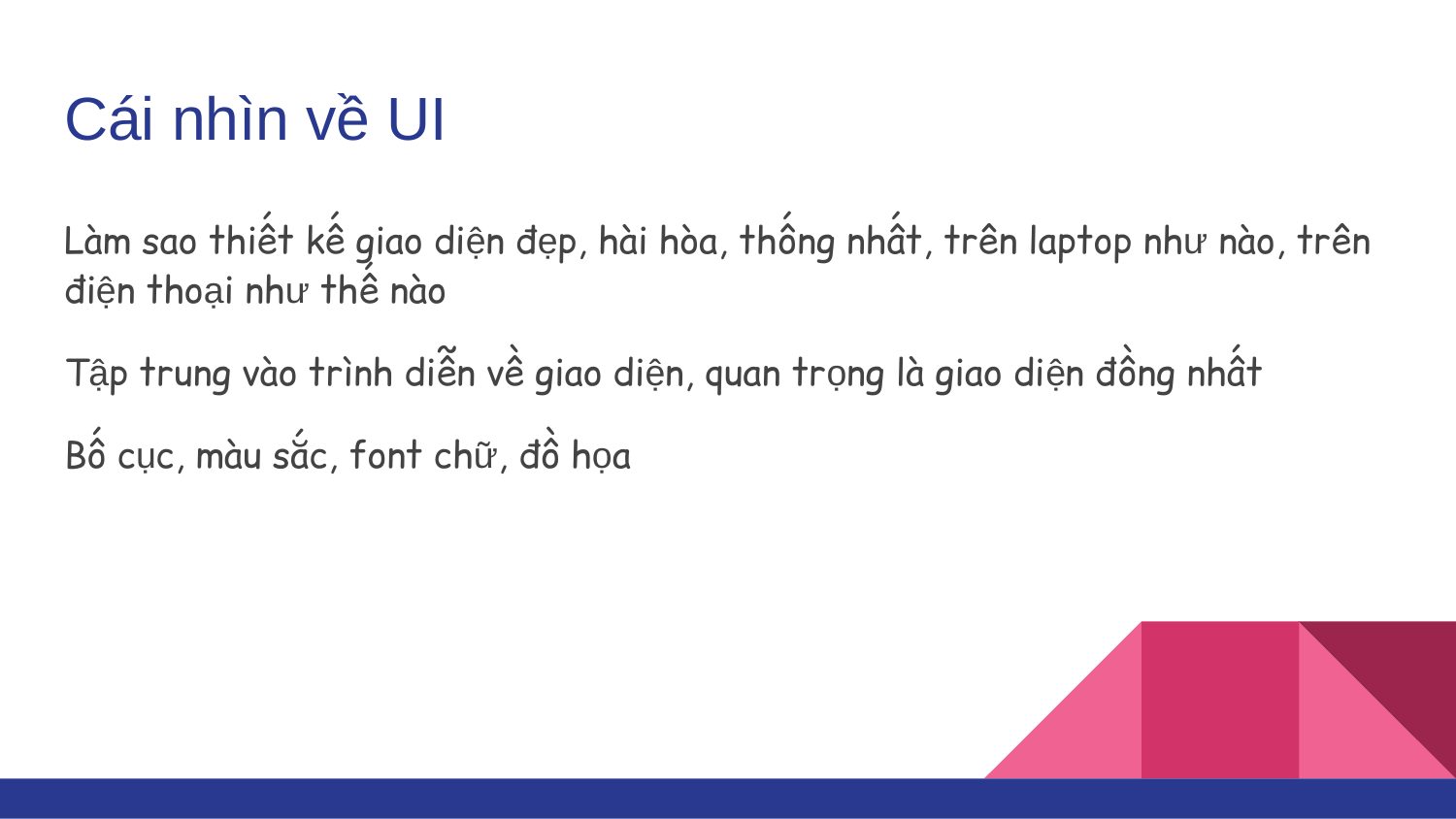

# Cái nhìn về UI
Làm sao thiết kế giao diện đẹp, hài hòa, thống nhất, trên laptop như nào, trên điện thoại như thế nào
Tập trung vào trình diễn về giao diện, quan trọng là giao diện đồng nhất
Bố cục, màu sắc, font chữ, đồ họa